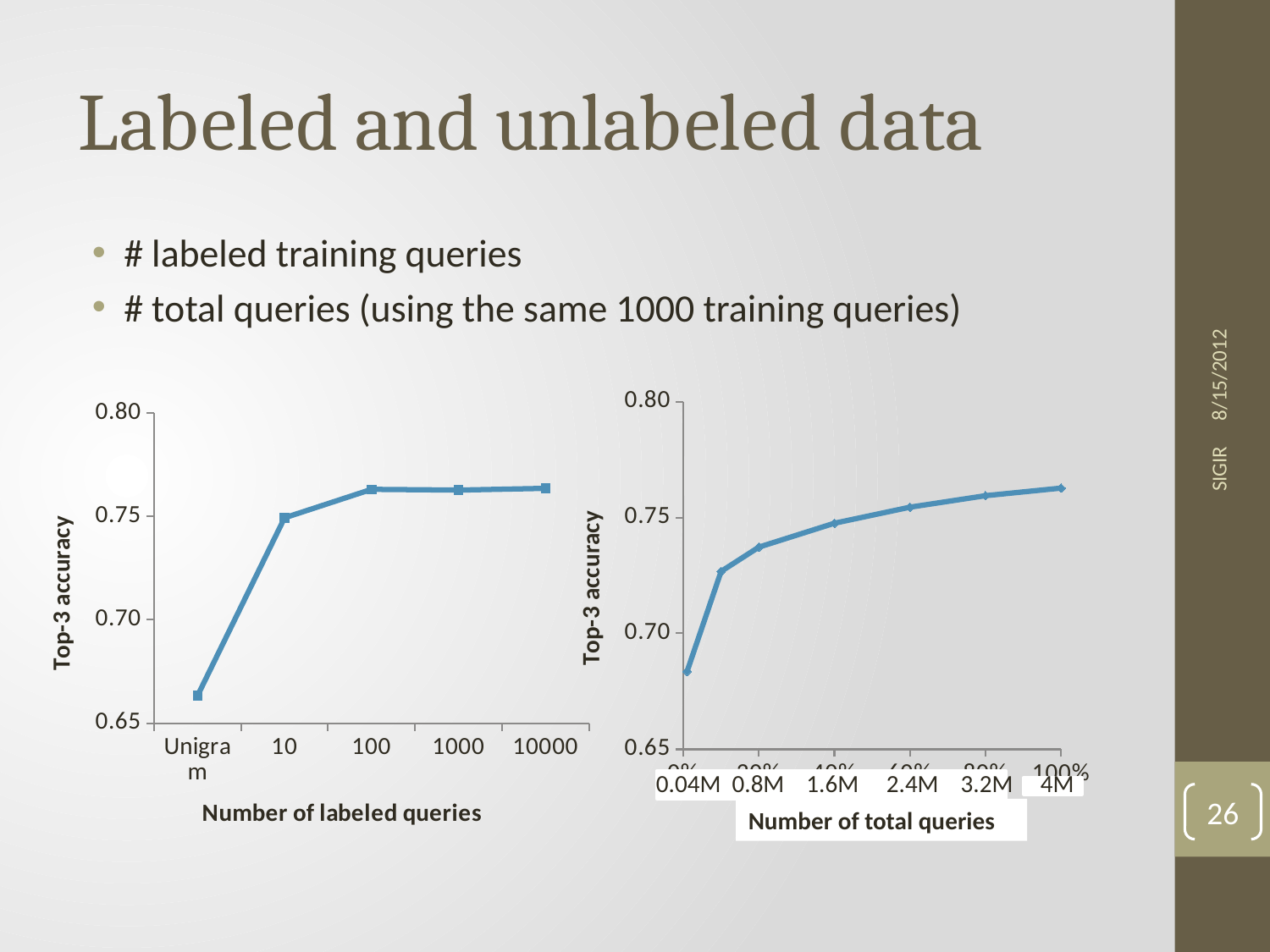

# Labeled and unlabeled data
# labeled training queries
# total queries (using the same 1000 training queries)
8/15/2012

### Chart

| Category | Top-3 accuracy |
|---|---|
0.04M  0.8M    1.6M     2.4M    3.2M     4M

Number of total queries

### Chart

| Category | Top-3 accuracy |
|---|---|
| Unigram | 0.663346757227866 |
| 10 | 0.749278716114684 |
| 100 | 0.763049227625173 |
| 1000 | 0.762691591032037 |
| 10000 | 0.763531586223478 |
SIGIR
26